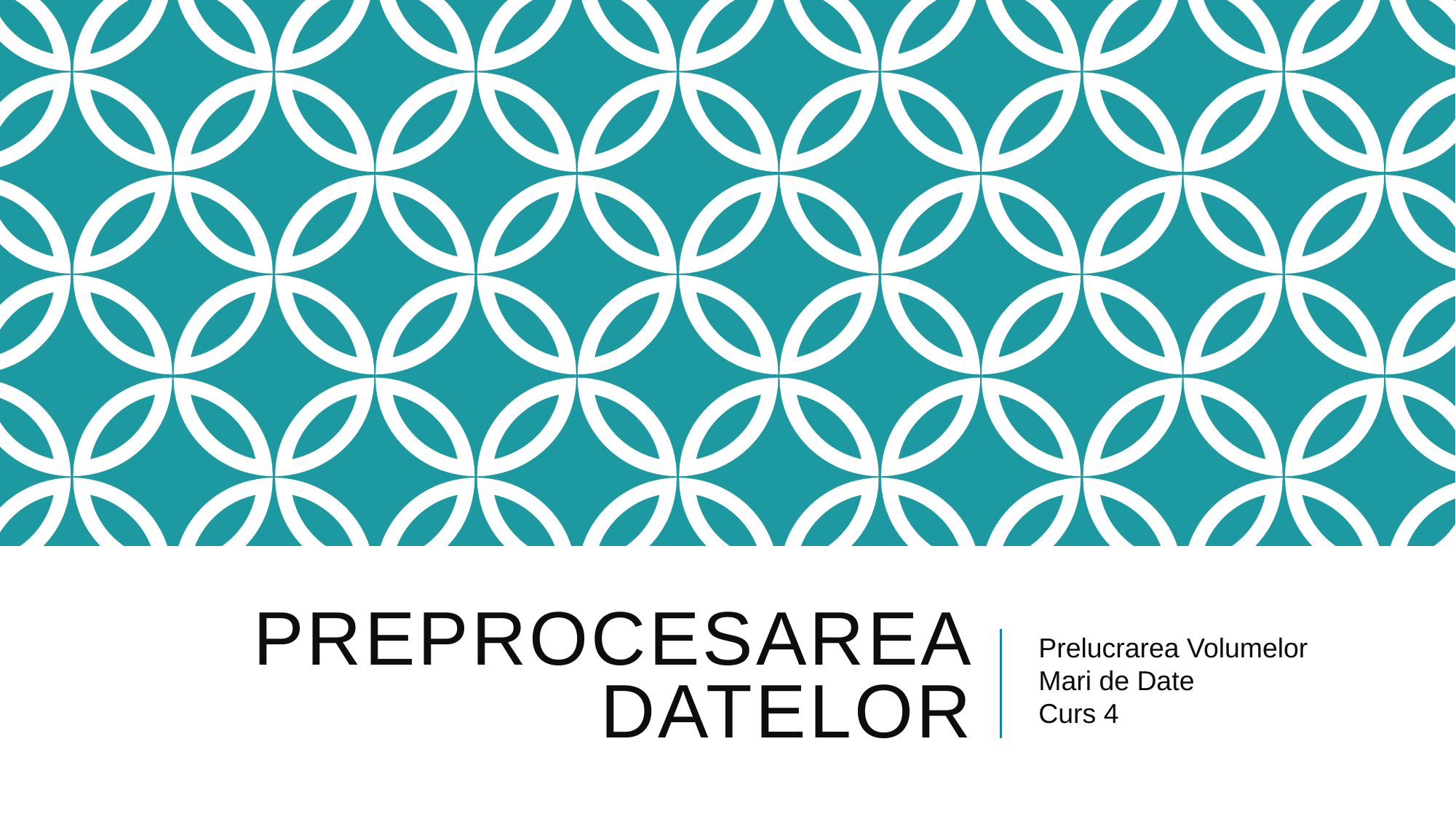

# PREPROCESAREA DATELOR
Prelucrarea Volumelor
Mari de Date
Curs 4